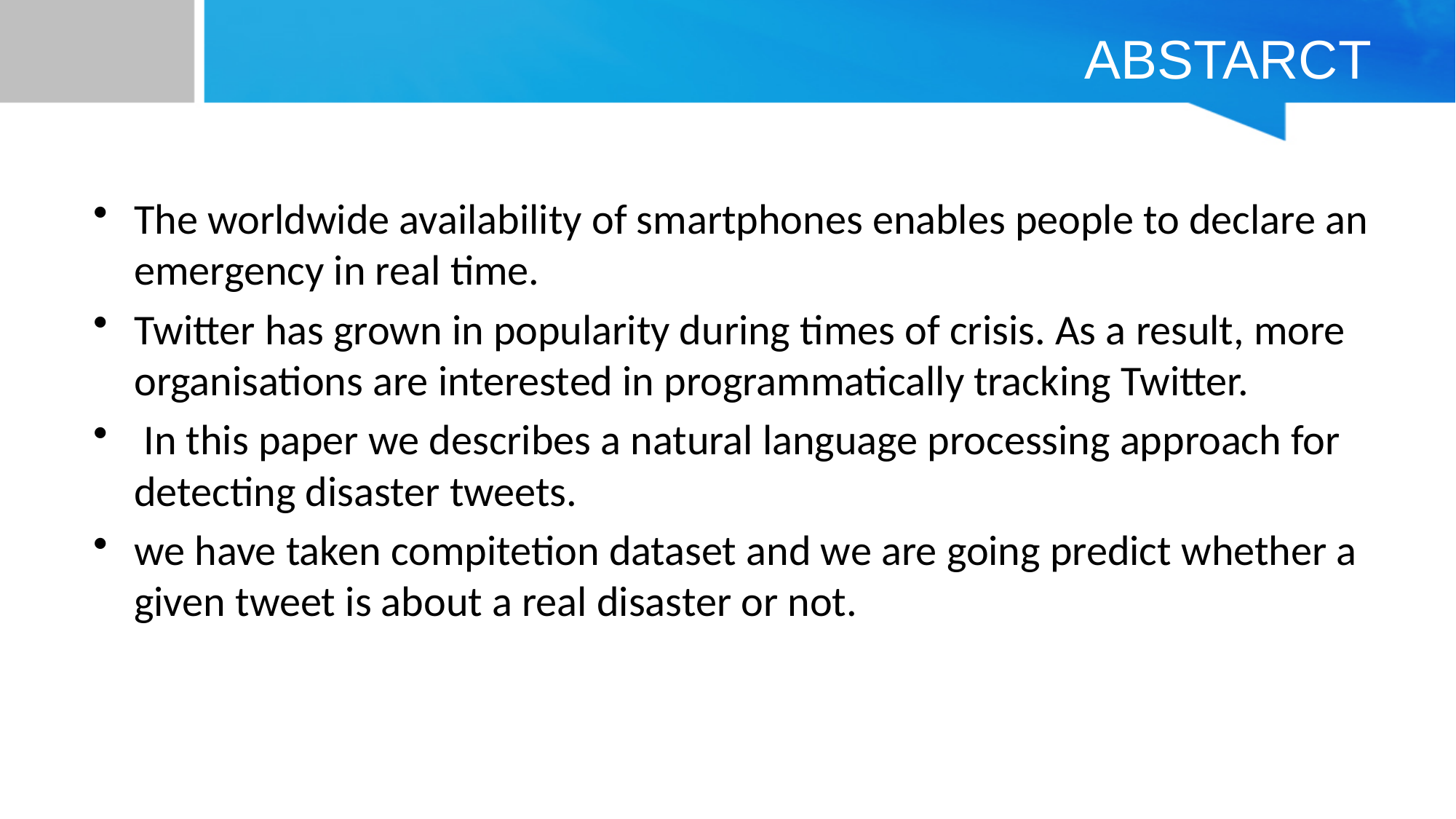

# ABSTARCT
The worldwide availability of smartphones enables people to declare an emergency in real time.
Twitter has grown in popularity during times of crisis. As a result, more organisations are interested in programmatically tracking Twitter.
 In this paper we describes a natural language processing approach for detecting disaster tweets.
we have taken compitetion dataset and we are going predict whether a given tweet is about a real disaster or not.